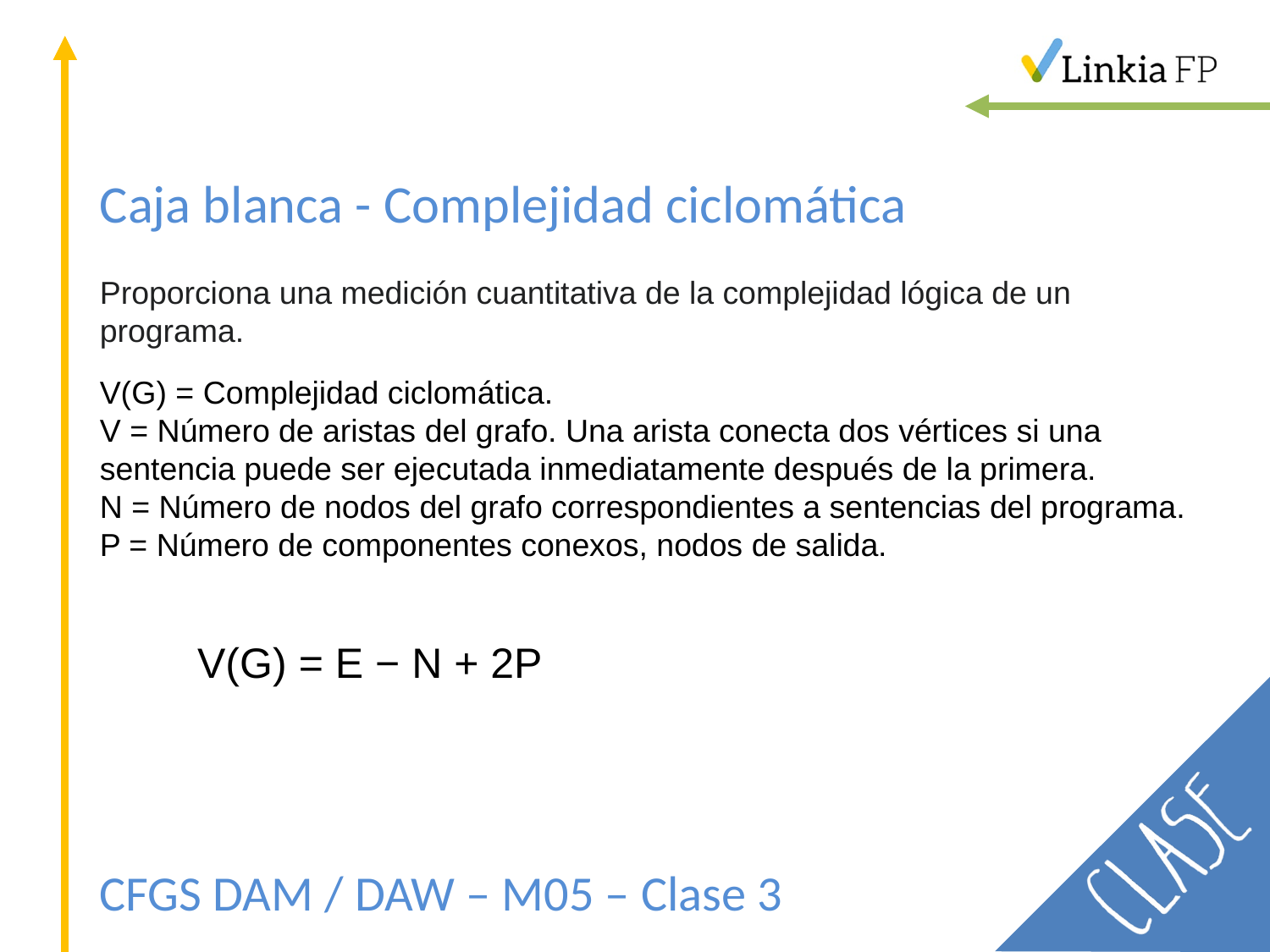

# Caja blanca - Complejidad ciclomática
Proporciona una medición cuantitativa de la complejidad lógica de un programa.
V(G) = Complejidad ciclomática.
V = Número de aristas del grafo. Una arista conecta dos vértices si una sentencia puede ser ejecutada inmediatamente después de la primera.
N = Número de nodos del grafo correspondientes a sentencias del programa.
P = Número de componentes conexos, nodos de salida.
V(G) = E − N + 2P
CFGS DAM / DAW – M05 – Clase 3